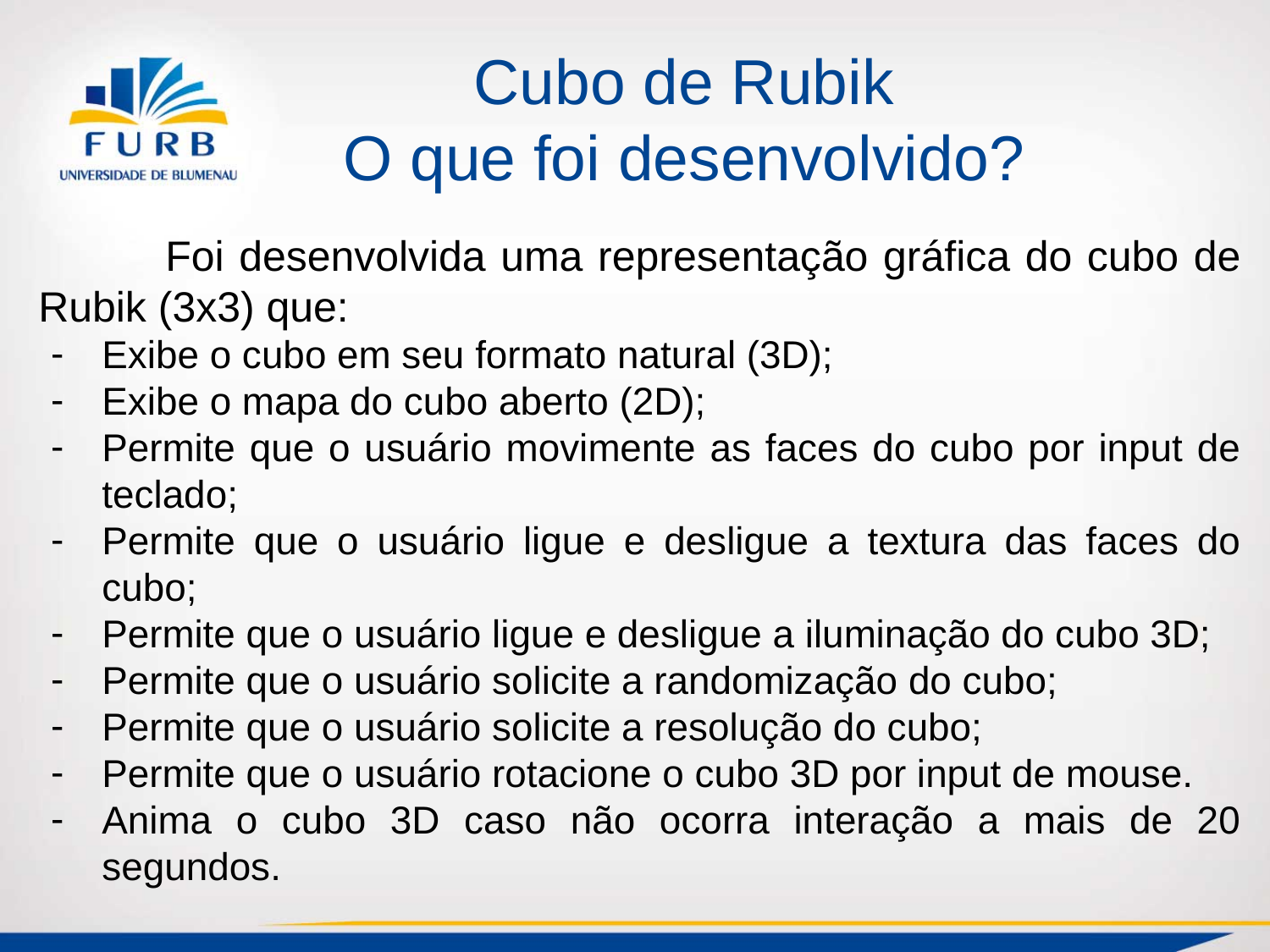

# Cubo de Rubik
O que foi desenvolvido?
	Foi desenvolvida uma representação gráfica do cubo de Rubik (3x3) que:
Exibe o cubo em seu formato natural (3D);
Exibe o mapa do cubo aberto (2D);
Permite que o usuário movimente as faces do cubo por input de teclado;
Permite que o usuário ligue e desligue a textura das faces do cubo;
Permite que o usuário ligue e desligue a iluminação do cubo 3D;
Permite que o usuário solicite a randomização do cubo;
Permite que o usuário solicite a resolução do cubo;
Permite que o usuário rotacione o cubo 3D por input de mouse.
Anima o cubo 3D caso não ocorra interação a mais de 20 segundos.